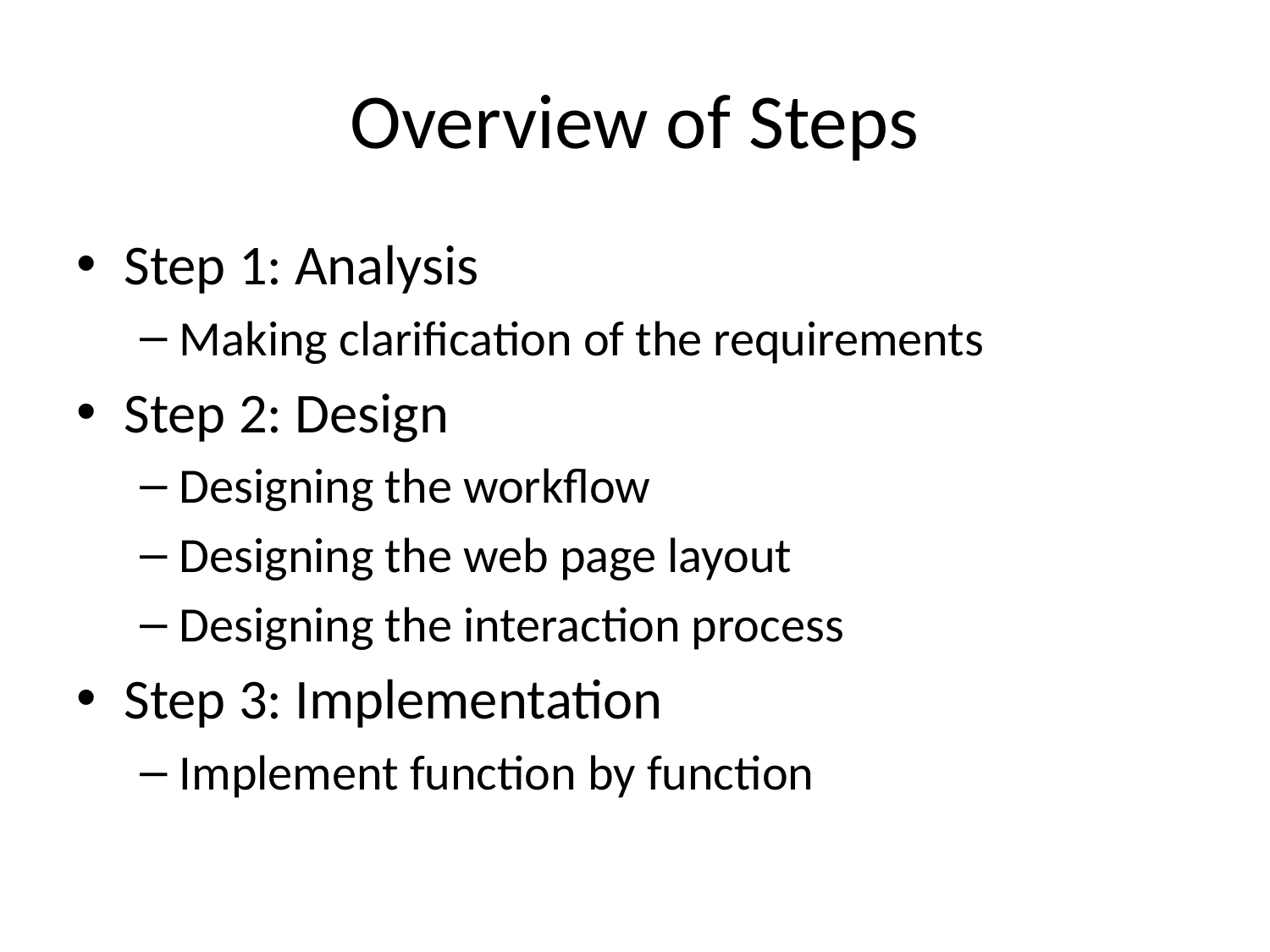

# Overview of Steps
Step 1: Analysis
Making clarification of the requirements
Step 2: Design
Designing the workflow
Designing the web page layout
Designing the interaction process
Step 3: Implementation
Implement function by function